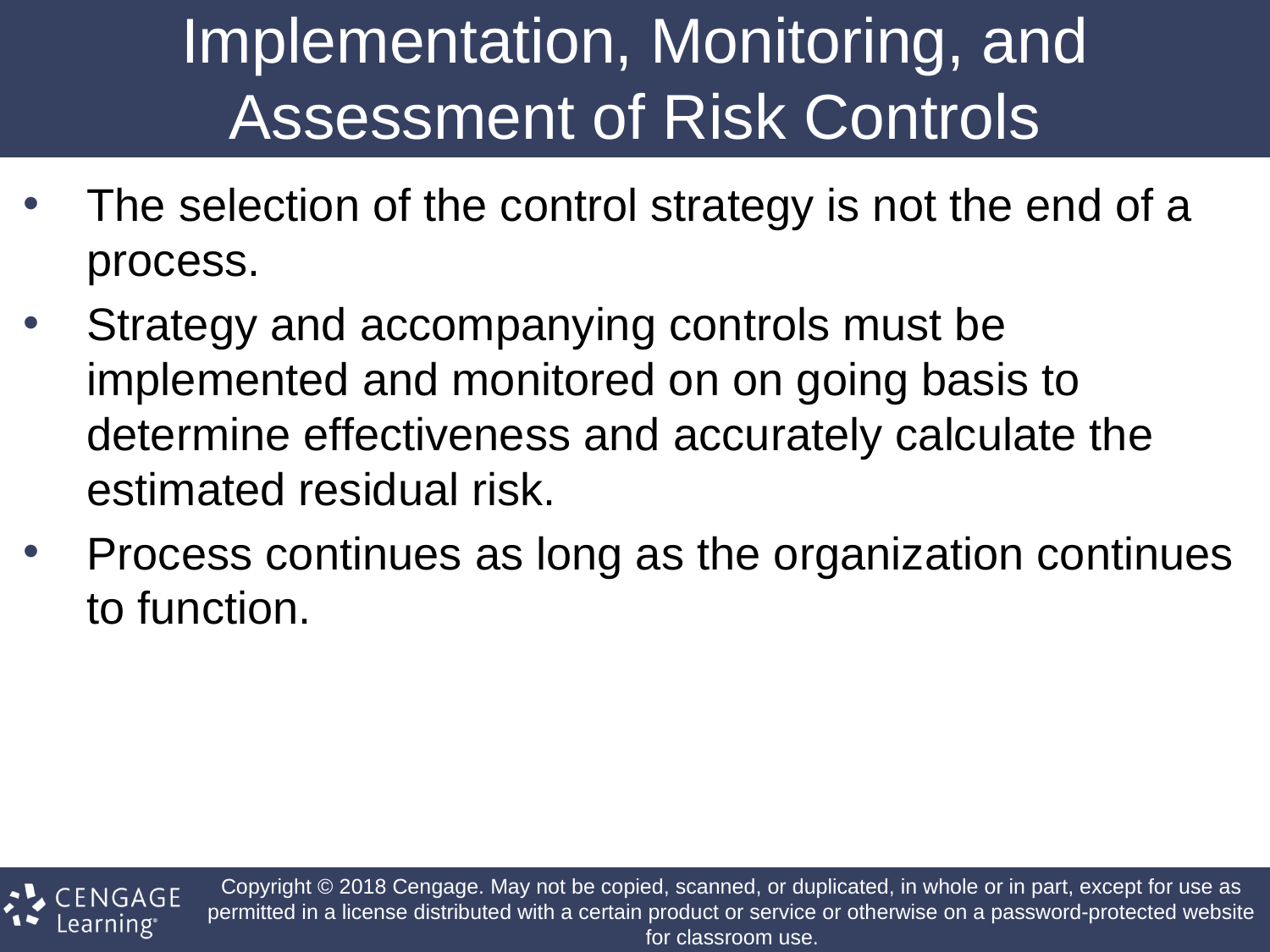

# Implementation, Monitoring, and Assessment of Risk Controls
The selection of the control strategy is not the end of a process.
Strategy and accompanying controls must be implemented and monitored on on going basis to determine effectiveness and accurately calculate the estimated residual risk.
Process continues as long as the organization continues to function.